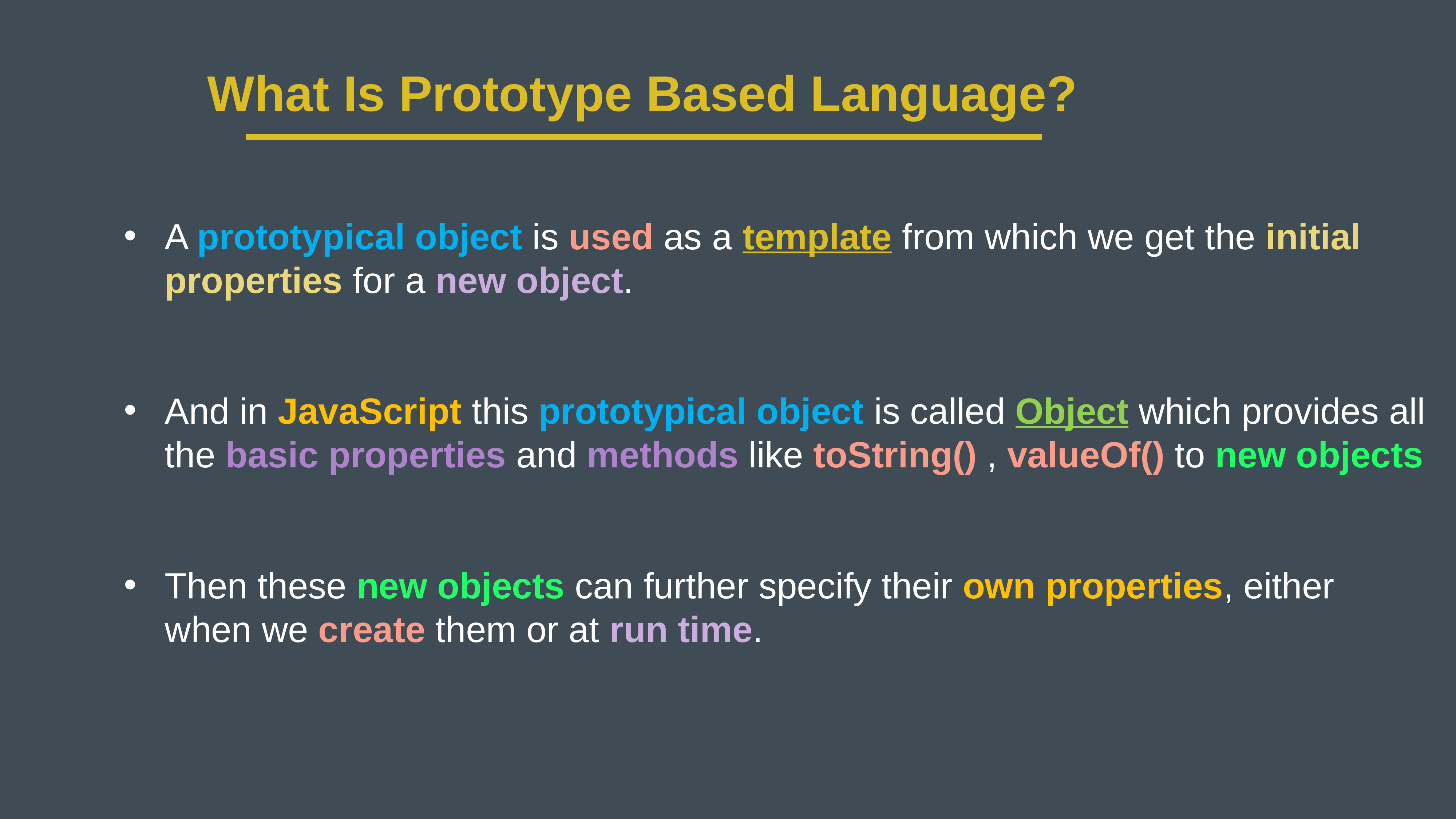

What Is Prototype Based Language?
A prototypical object is used as a template from which we get the initial properties for a new object.

And in JavaScript this prototypical object is called Object which provides all the basic properties and methods like toString() , valueOf() to new objects

Then these new objects can further specify their own properties, either when we create them or at run time.